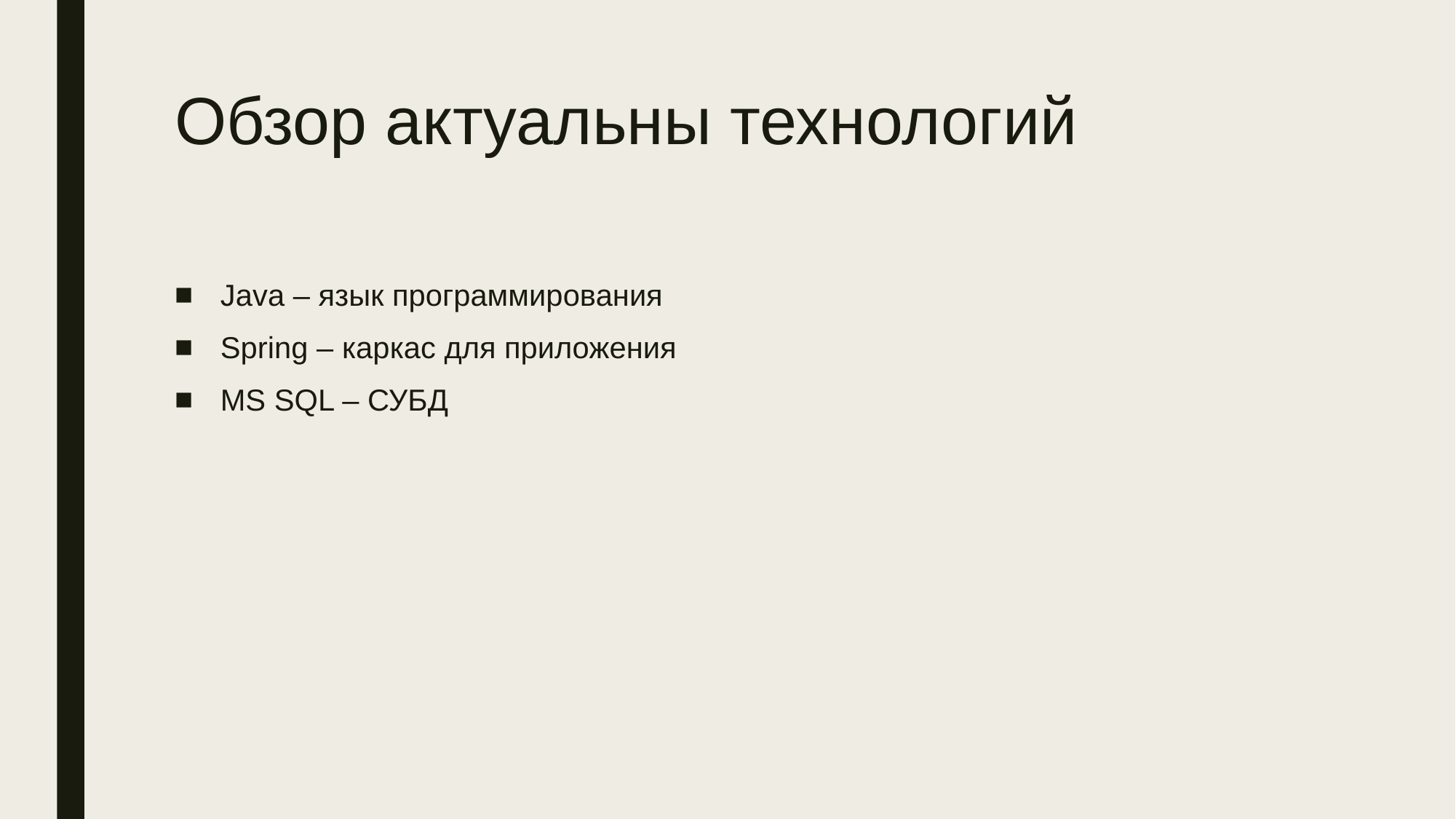

# Обзор актуальны технологий
Java – язык программирования
Spring – каркас для приложения
MS SQL – СУБД